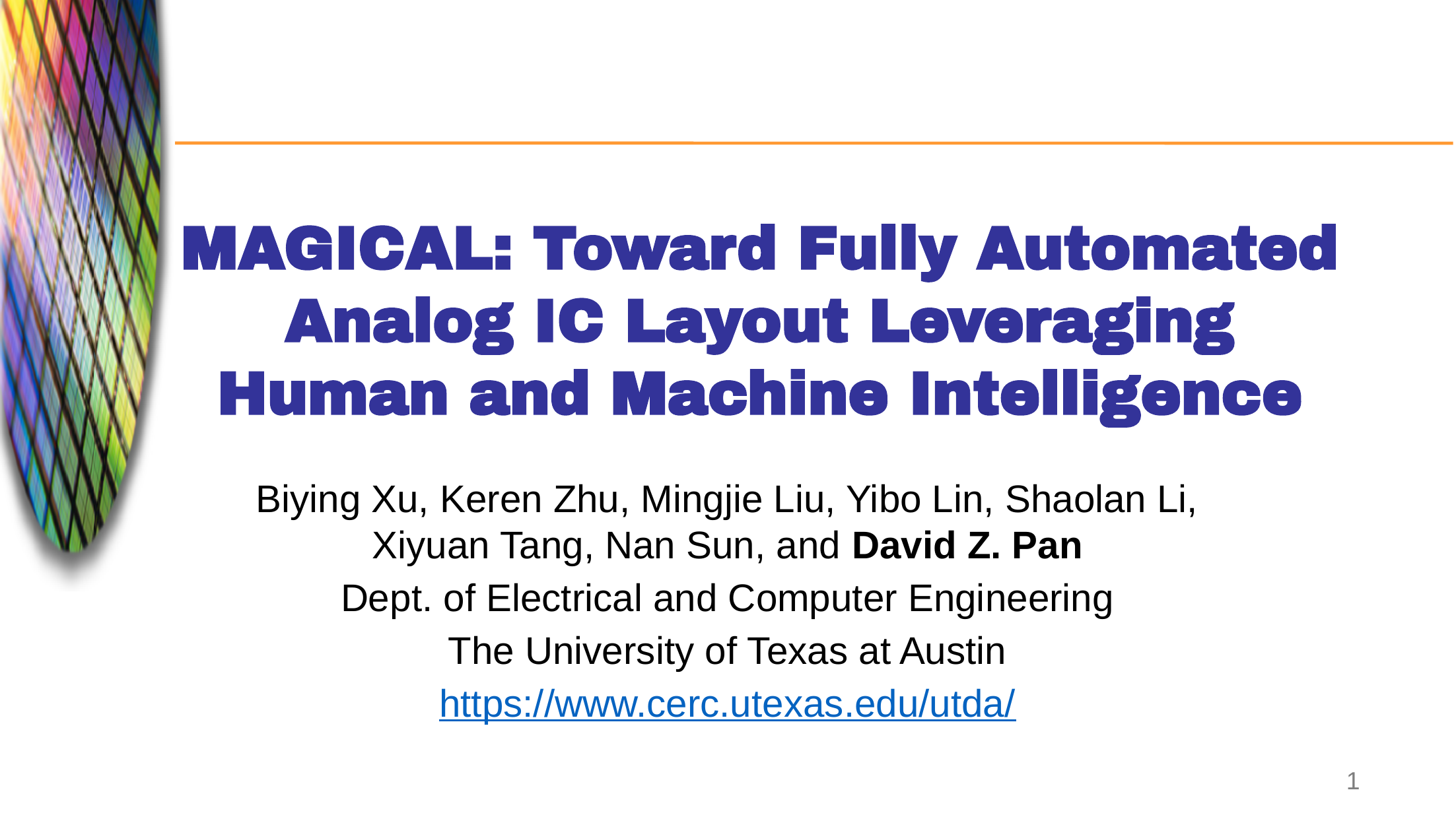

# MAGICAL: Toward Fully Automated Analog IC Layout Leveraging Human and Machine Intelligence
Biying Xu, Keren Zhu, Mingjie Liu, Yibo Lin, Shaolan Li, Xiyuan Tang, Nan Sun, and David Z. Pan
Dept. of Electrical and Computer Engineering
The University of Texas at Austin
https://www.cerc.utexas.edu/utda/